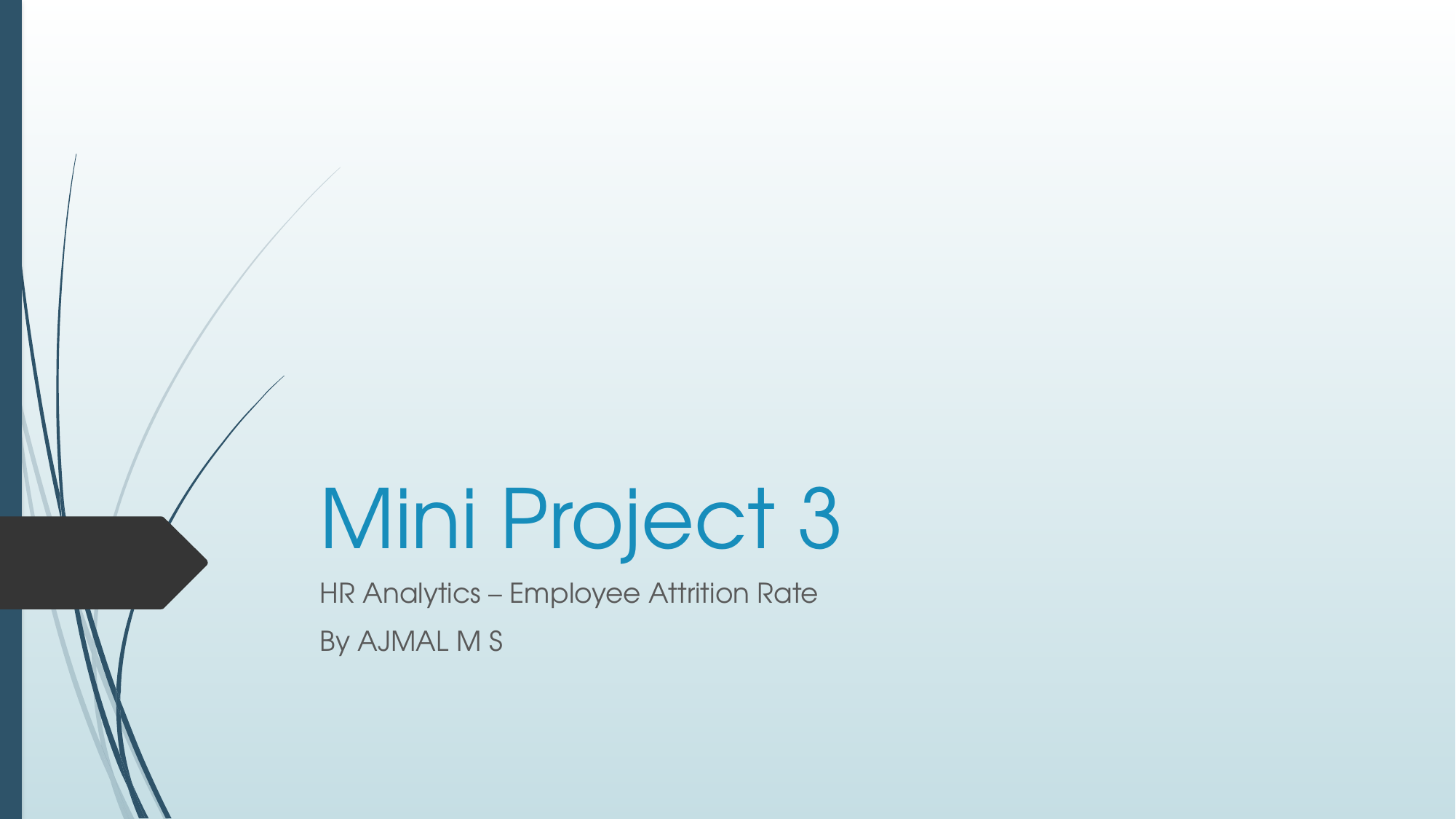

# Mini Project 3
HR Analytics – Employee Attrition Rate
By AJMAL M S